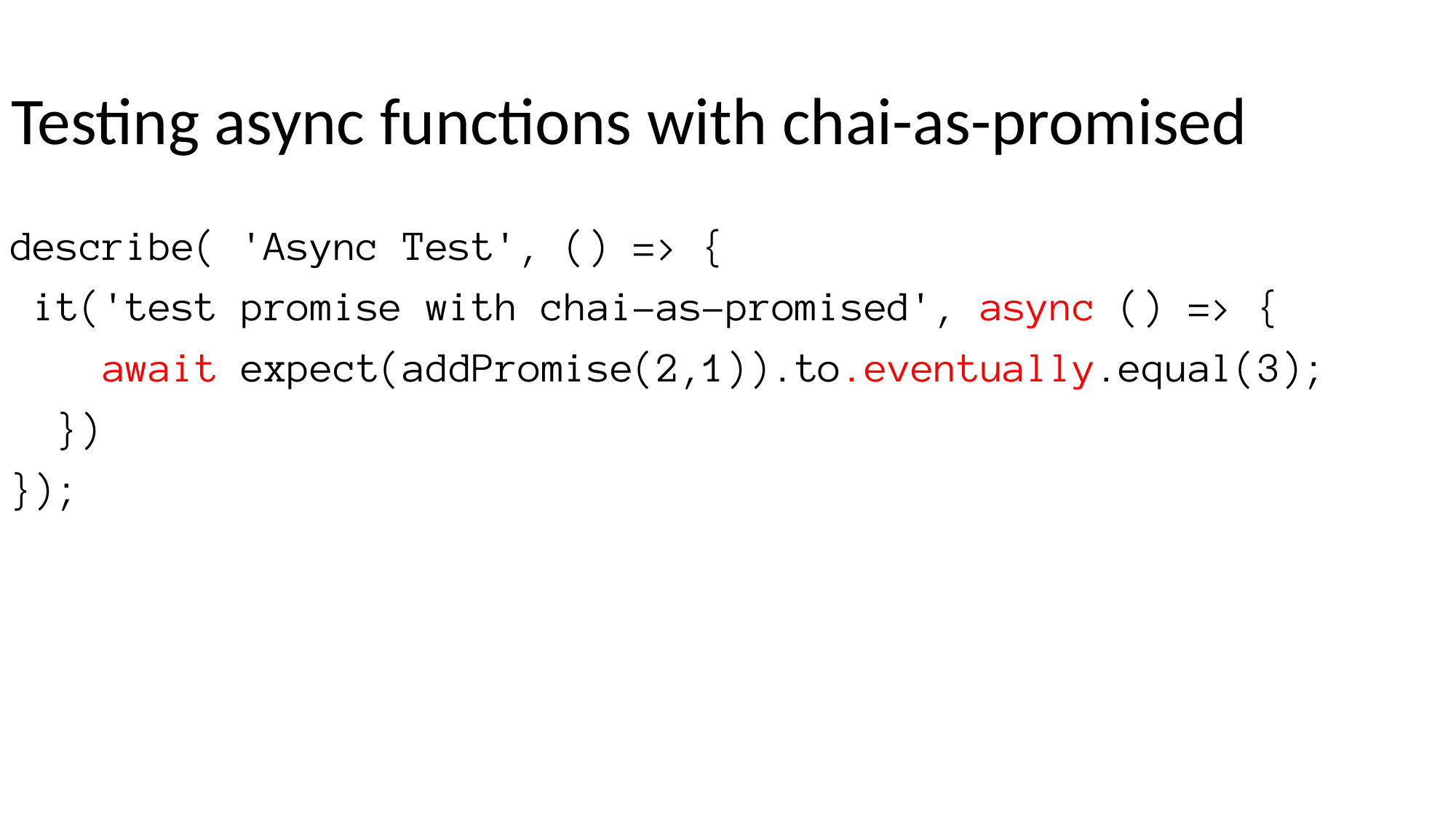

# Testing async functions with chai-as-promised
describe( 'Async Test', () => {
 it('test promise with chai-as-promised', async () => {
    await expect(addPromise(2,1)).to.eventually.equal(3);
  })
});